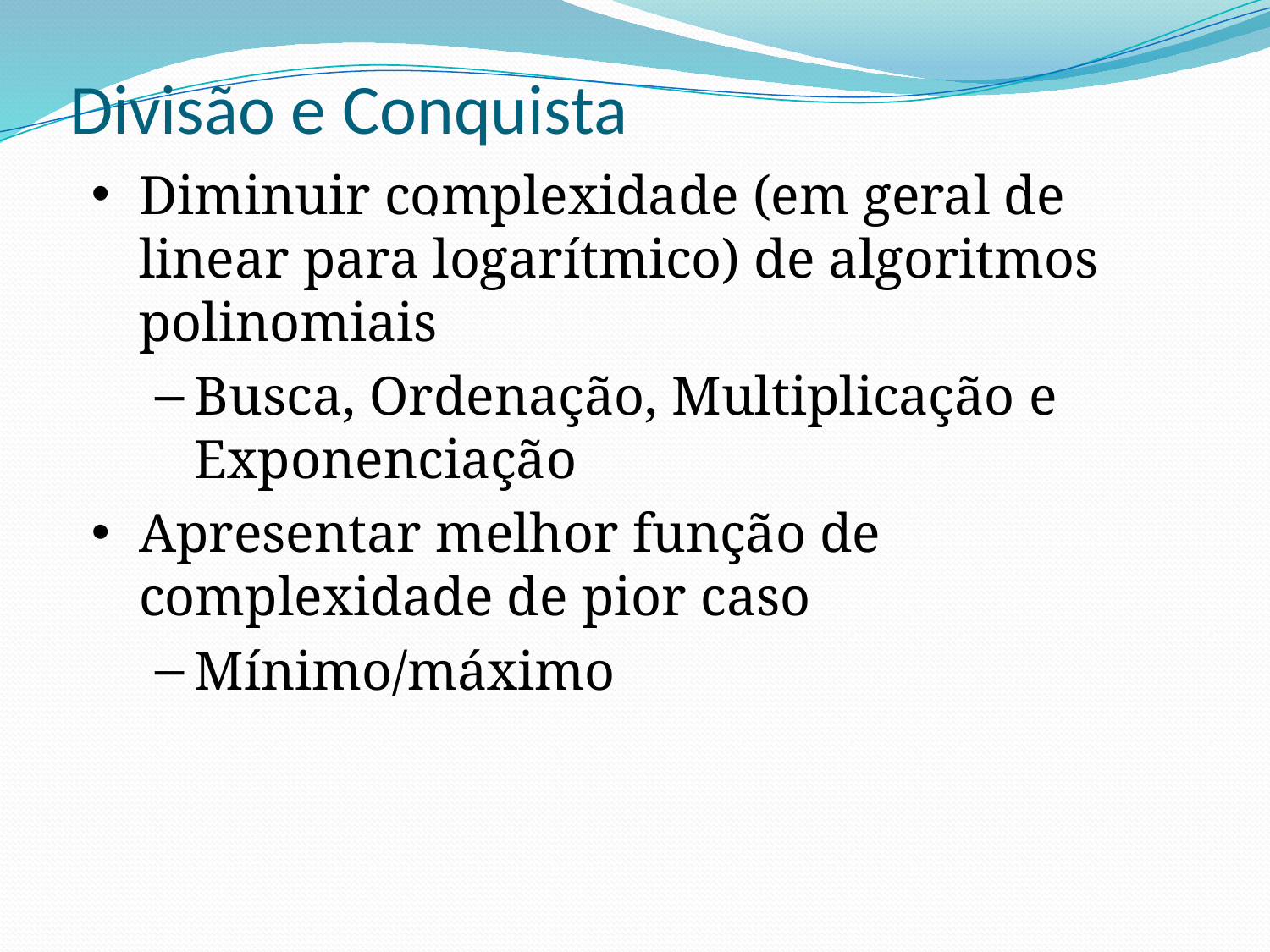

# Divisão e Conquista
Diminuir complexidade (em geral de linear para logarítmico) de algoritmos polinomiais
Busca, Ordenação, Multiplicação e Exponenciação
Apresentar melhor função de complexidade de pior caso
Mínimo/máximo
.